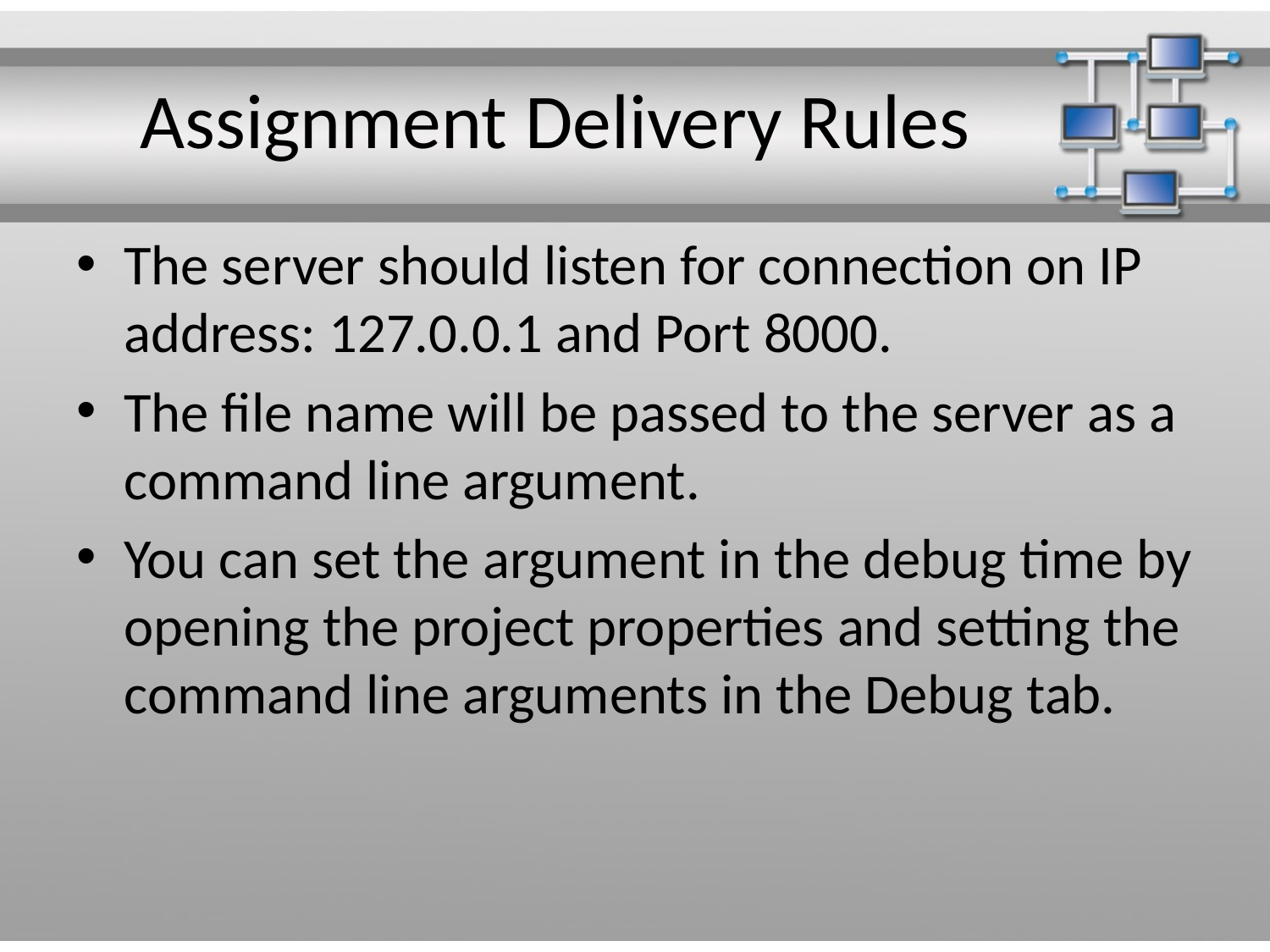

# Assignment Delivery Rules
The server should listen for connection on IP address: 127.0.0.1 and Port 8000.
The file name will be passed to the server as a command line argument.
You can set the argument in the debug time by opening the project properties and setting the command line arguments in the Debug tab.